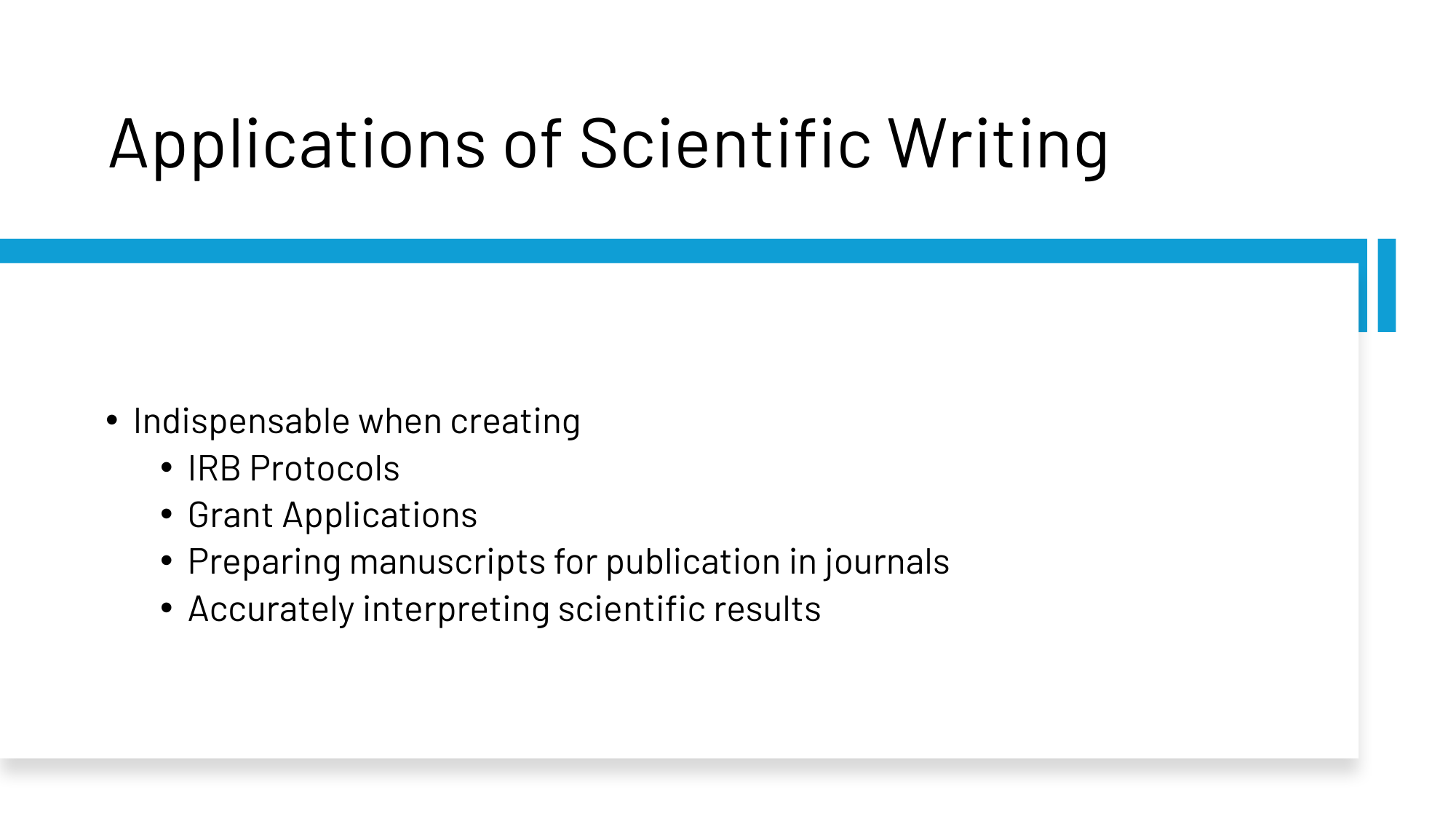

# Applications of Scientific Writing

Indispensable when creating
IRB Protocols
Grant Applications
Preparing manuscripts for publication in journals
Accurately interpreting scientific results